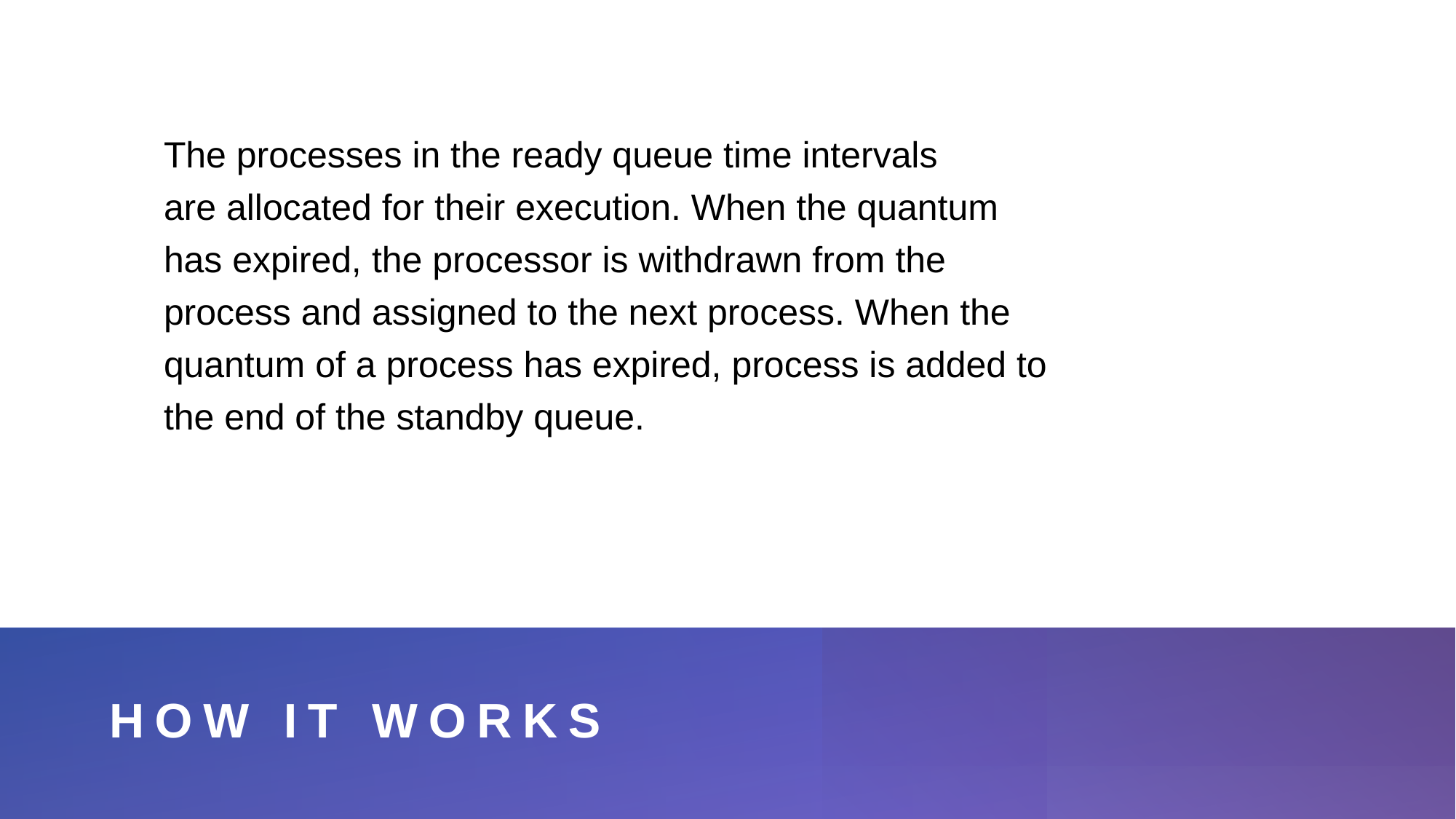

The processes in the ready queue time intervals
are allocated for their execution. When the quantum
has expired, the processor is withdrawn from the
process and assigned to the next process. When the
quantum of a process has expired, process is added to
the end of the standby queue.

# How it works